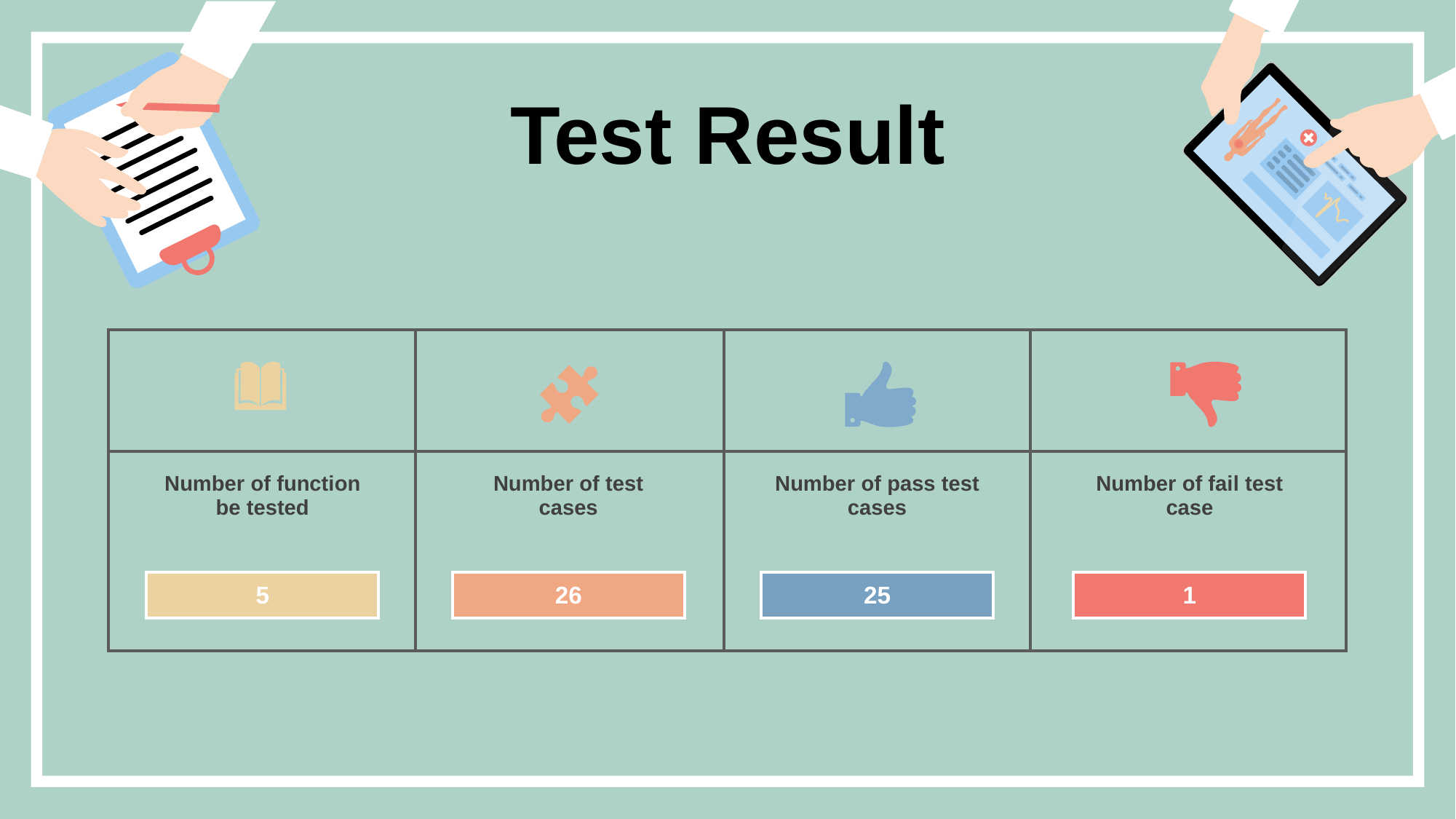

Test Result
|  |  |  |  |  |  |  |  |  |  |  |  |
| --- | --- | --- | --- | --- | --- | --- | --- | --- | --- | --- | --- |
|  | Number of function be tested |  |  | Number of test cases |  |  | Number of pass test cases |  |  | Number of fail test case |  |
|  |  |  |  |  |  |  |  |  |  |  |  |
|  | 5 |  |  | 26 |  |  | 25 |  |  | 1 |  |
|  |  |  |  |  |  |  |  |  |  |  |  |